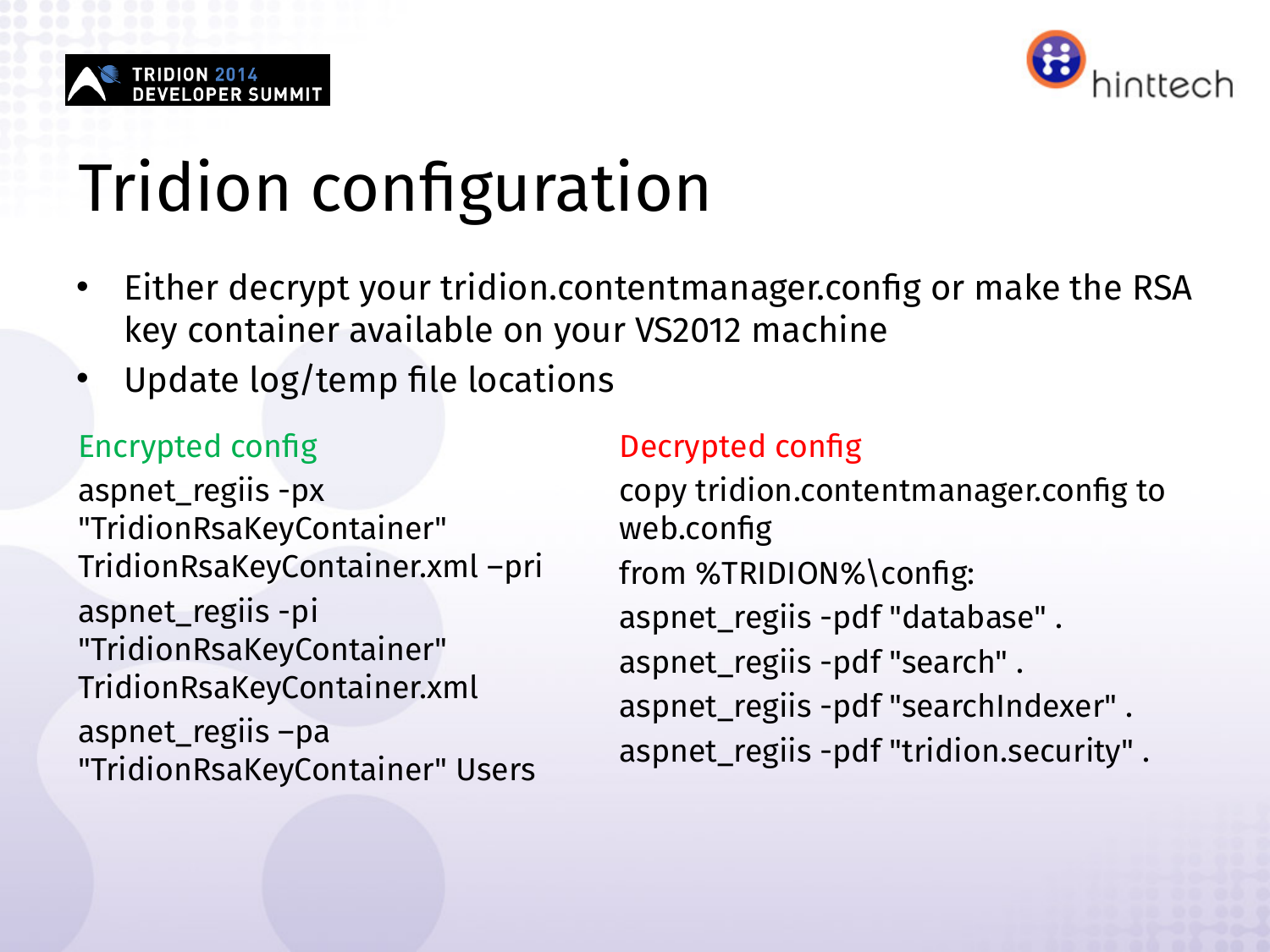

# Tridion configuration
Either decrypt your tridion.contentmanager.config or make the RSA key container available on your VS2012 machine
Update log/temp file locations
Encrypted config
aspnet_regiis -px "TridionRsaKeyContainer" TridionRsaKeyContainer.xml –pri
aspnet_regiis -pi "TridionRsaKeyContainer" TridionRsaKeyContainer.xml
aspnet_regiis –pa "TridionRsaKeyContainer" Users

Decrypted config
copy tridion.contentmanager.config to web.config
from %TRIDION%\config:
aspnet_regiis -pdf "database" .
aspnet_regiis -pdf "search" .
aspnet_regiis -pdf "searchIndexer" .
aspnet_regiis -pdf "tridion.security" .